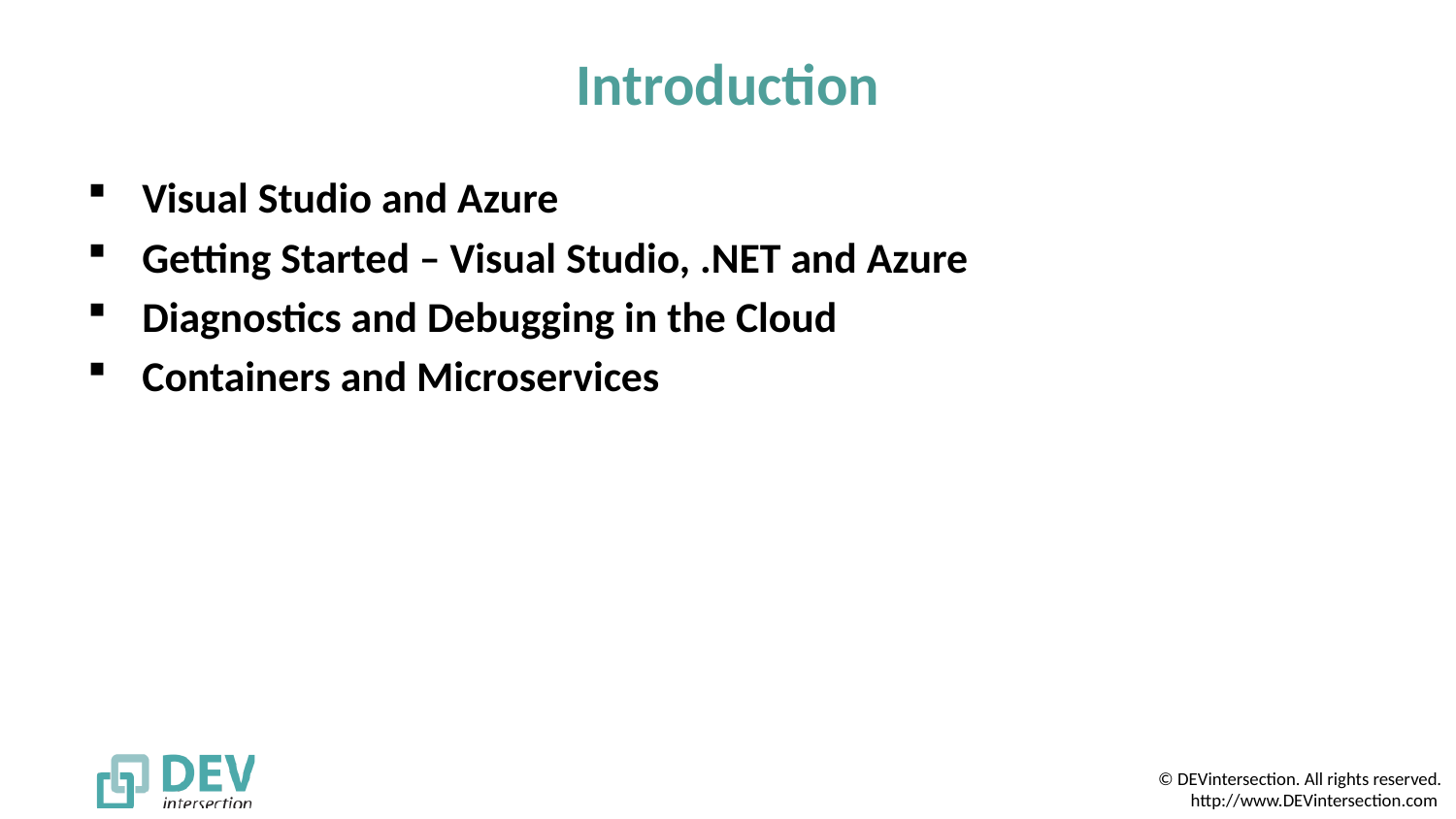

# Introduction
Visual Studio and Azure
Getting Started – Visual Studio, .NET and Azure
Diagnostics and Debugging in the Cloud
Containers and Microservices